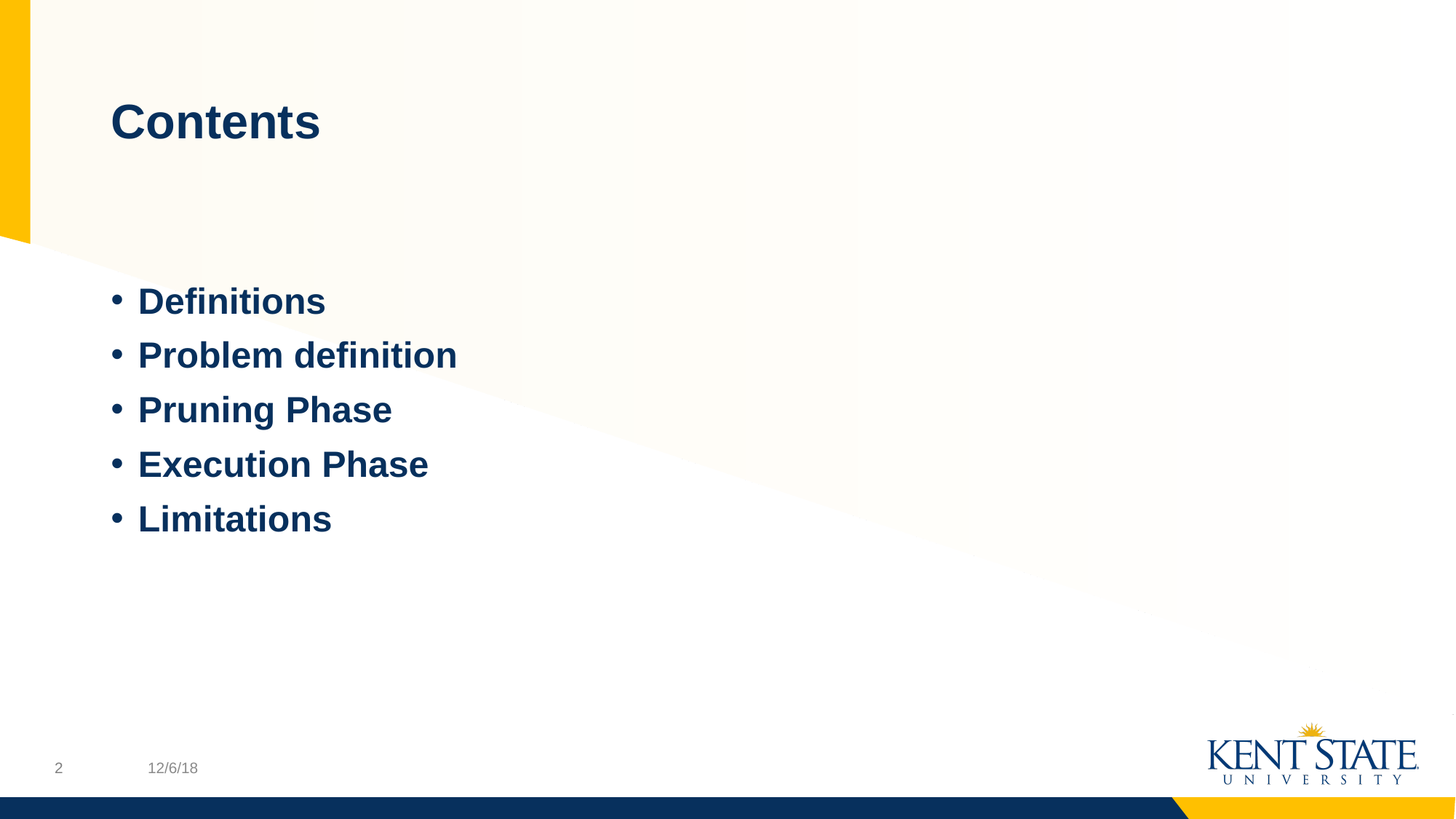

# Contents

Definitions
Problem definition
Pruning Phase
Execution Phase
Limitations

12/6/18